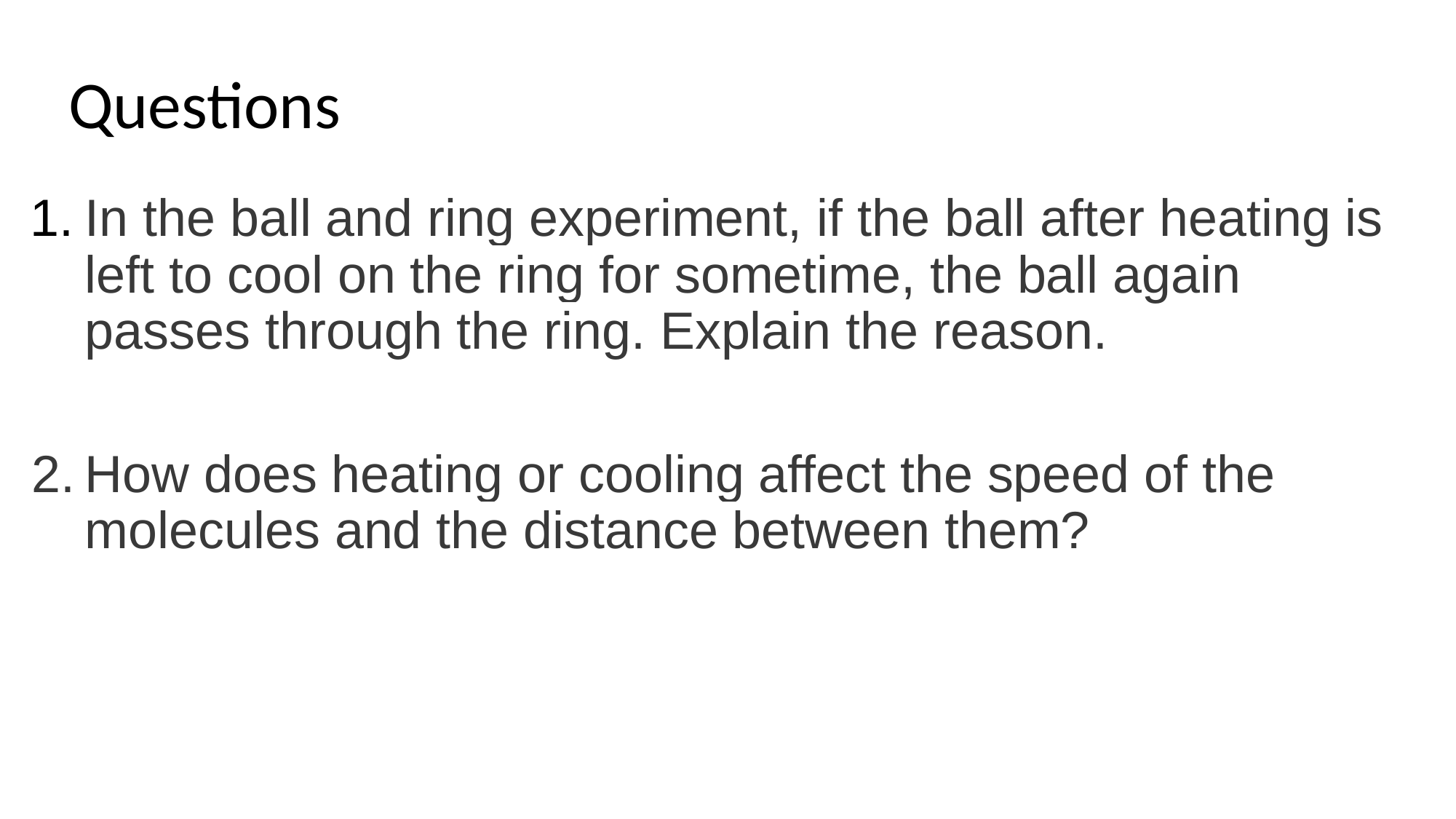

# Questions
In the ball and ring experiment, if the ball after heating is left to cool on the ring for sometime, the ball again passes through the ring. Explain the reason.

How does heating or cooling affect the speed of the molecules and the distance between them?